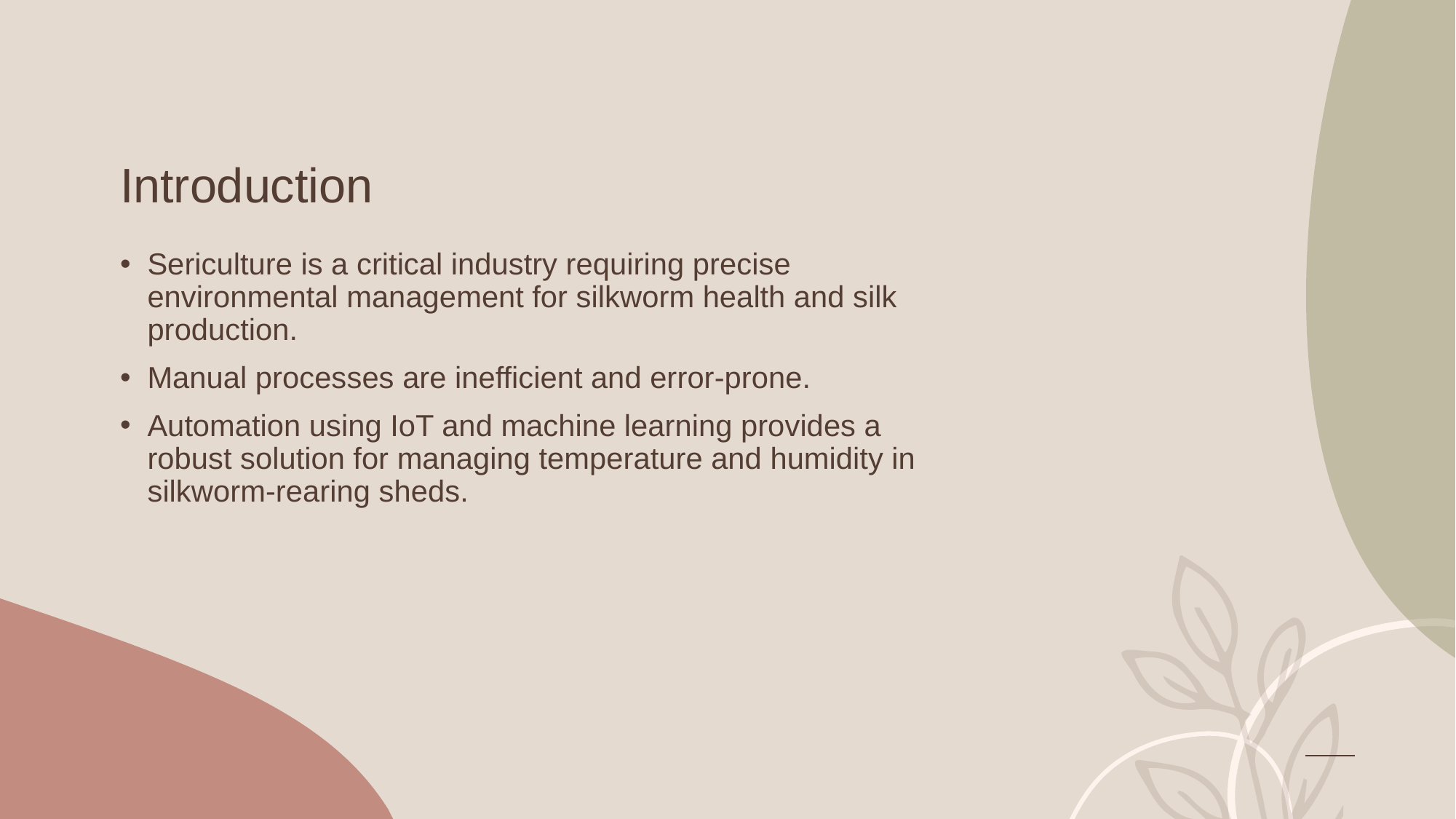

# Introduction
Sericulture is a critical industry requiring precise environmental management for silkworm health and silk production.
Manual processes are inefficient and error-prone.
Automation using IoT and machine learning provides a robust solution for managing temperature and humidity in silkworm-rearing sheds.